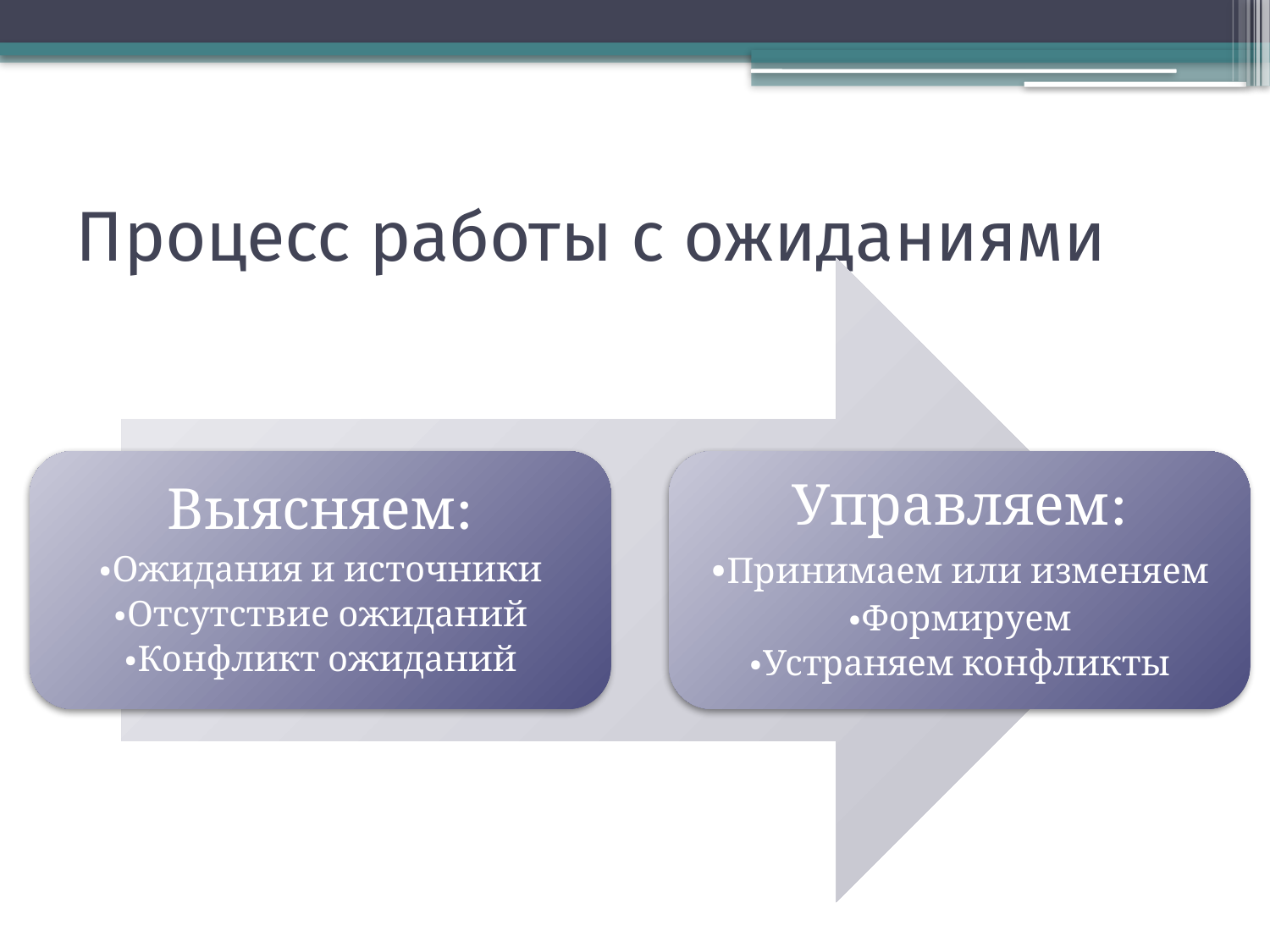

# Процесс работы с ожиданиями
Выясняем:
•Ожидания и источники
•Отсутствие ожиданий
•Конфликт ожиданий
Управляем:
•Принимаем или изменяем
•Формируем
•Устраняем конфликты